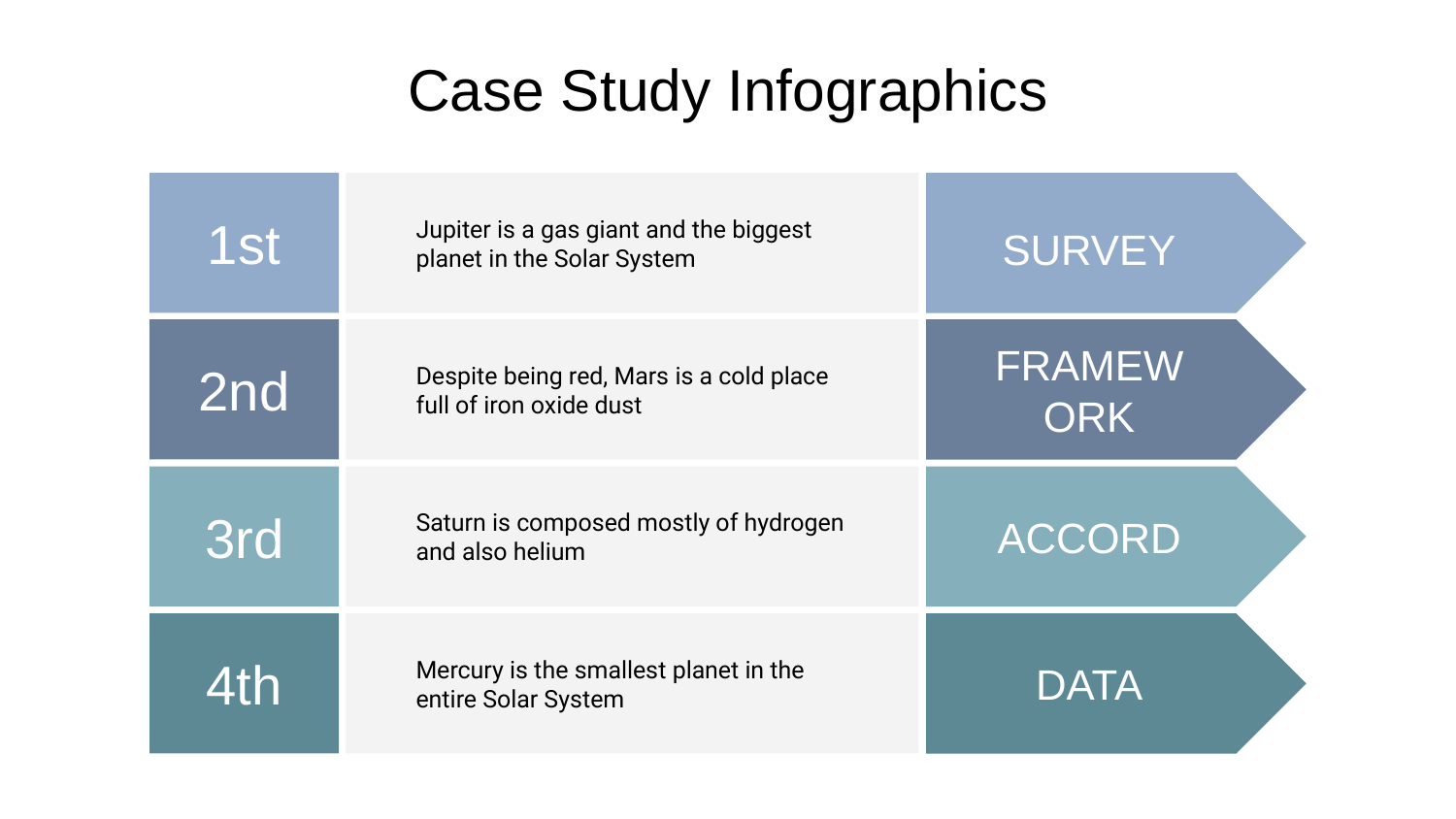

# Case Study Infographics

1st
Jupiter is a gas giant and the biggest planet in the Solar System
SURVEY

2nd
Despite being red, Mars is a cold place full of iron oxide dust
FRAMEWORK

3rd
Saturn is composed mostly of hydrogen and also helium
ACCORD

4th
Mercury is the smallest planet in the entire Solar System
DATA